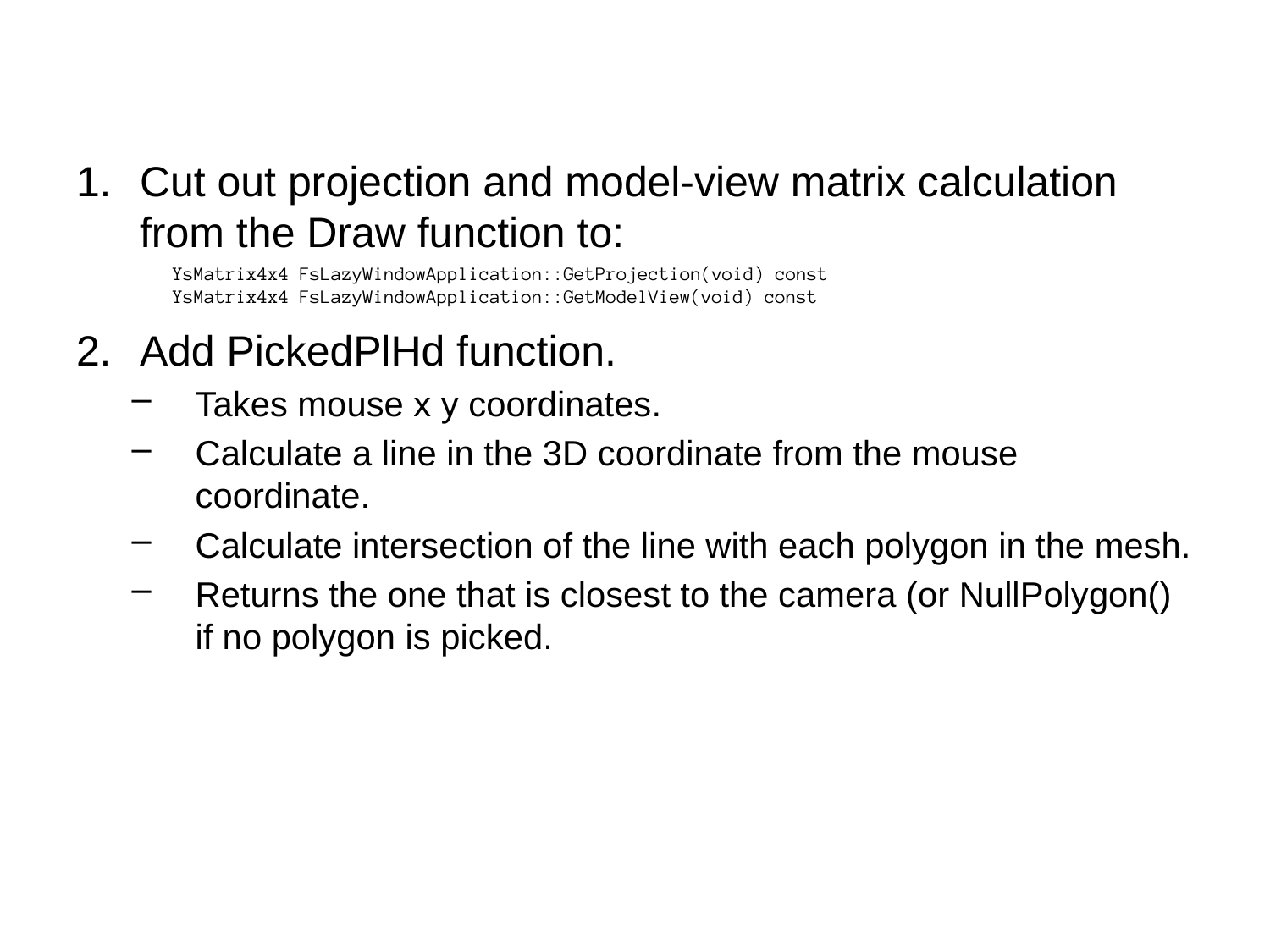

#
Cut out projection and model-view matrix calculation from the Draw function to:

Add PickedPlHd function.
Takes mouse x y coordinates.
Calculate a line in the 3D coordinate from the mouse coordinate.
Calculate intersection of the line with each polygon in the mesh.
Returns the one that is closest to the camera (or NullPolygon() if no polygon is picked.

YsMatrix4x4 FsLazyWindowApplication::GetProjection(void) const
YsMatrix4x4 FsLazyWindowApplication::GetModelView(void) const